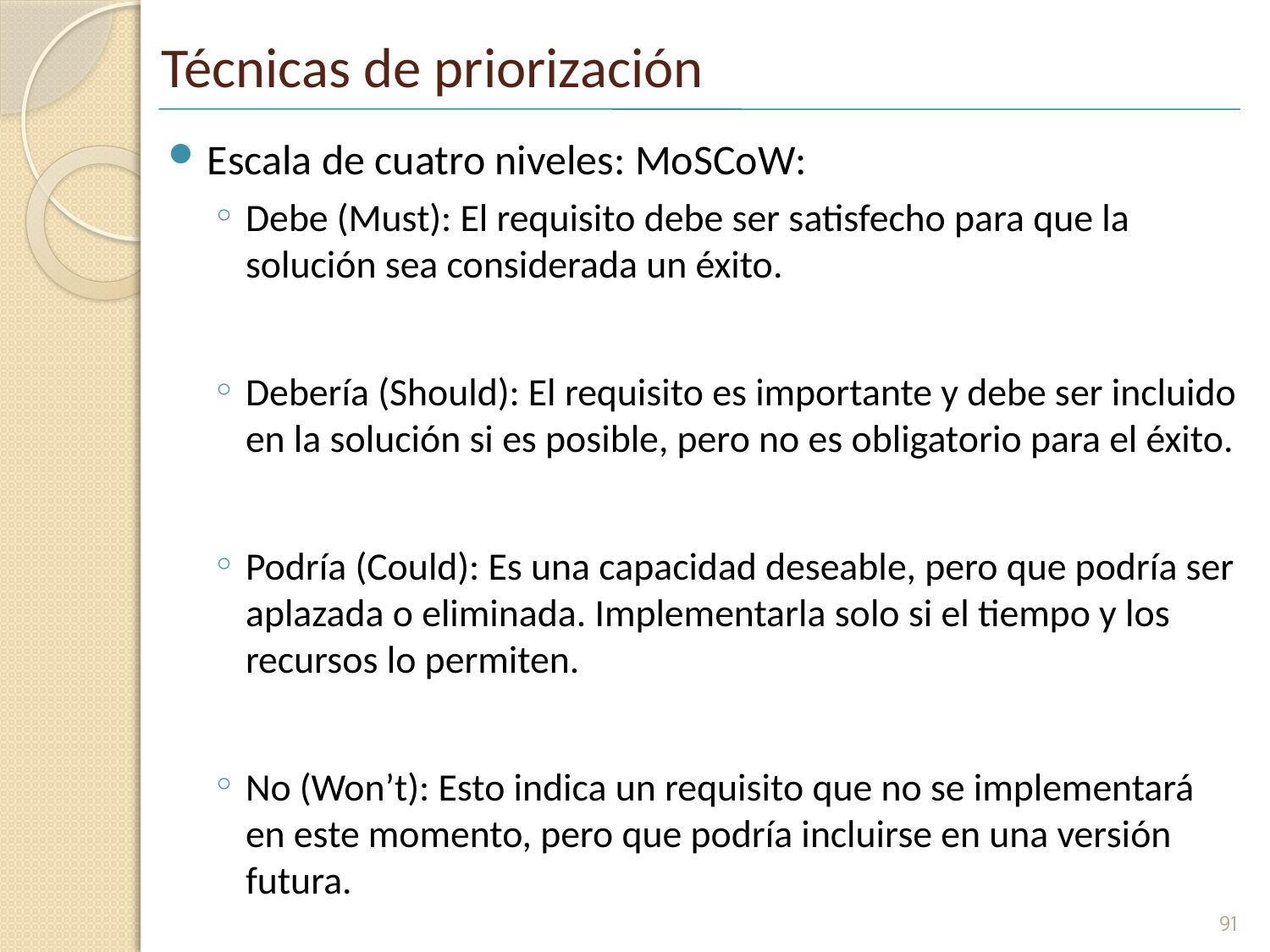

# Técnicas de priorización
Escala de cuatro niveles: MoSCoW:
Debe (Must): El requisito debe ser satisfecho para que la solución sea considerada un éxito.

Debería (Should): El requisito es importante y debe ser incluido en la solución si es posible, pero no es obligatorio para el éxito.

Podría (Could): Es una capacidad deseable, pero que podría ser aplazada o eliminada. Implementarla solo si el tiempo y los recursos lo permiten.

No (Won’t): Esto indica un requisito que no se implementará en este momento, pero que podría incluirse en una versión futura.
91